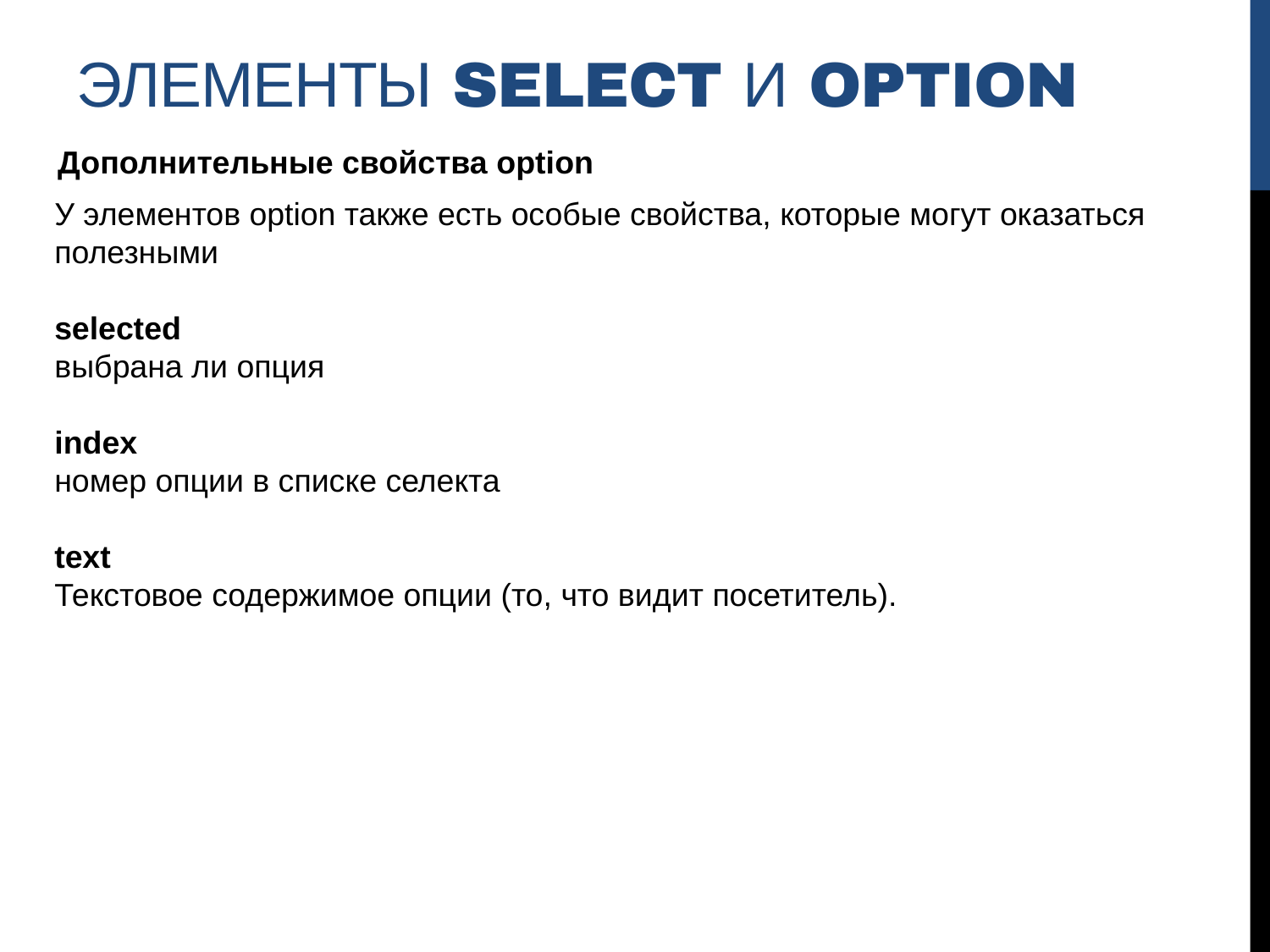

# Элементы select и option
Дополнительные свойства option
У элементов option также есть особые свойства, которые могут оказаться полезными

selected
выбрана ли опция

index
номер опции в списке селекта

text
Текстовое содержимое опции (то, что видит посетитель).